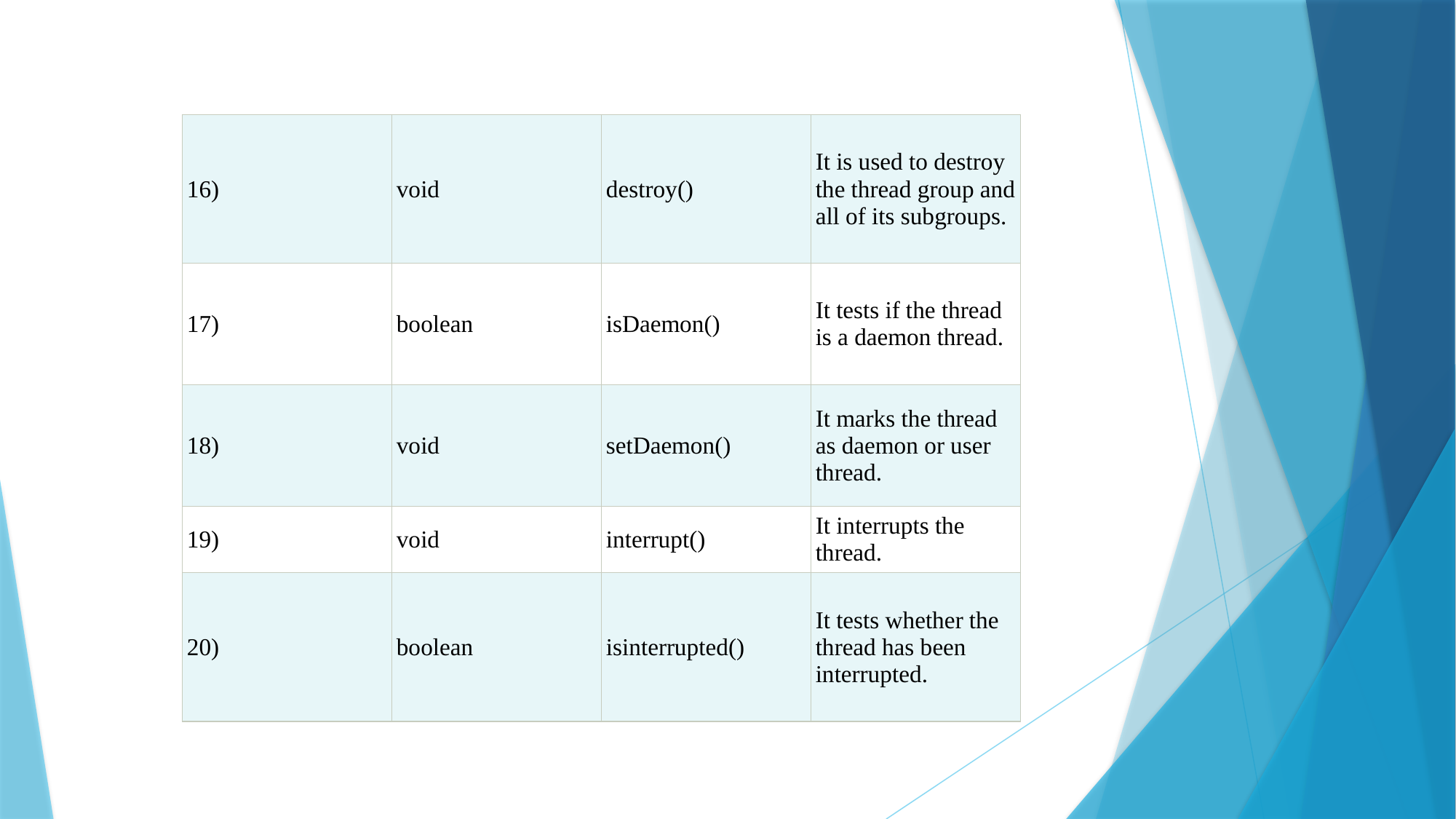

| 16) | void | destroy() | It is used to destroy the thread group and all of its subgroups. |
| --- | --- | --- | --- |
| 17) | boolean | isDaemon() | It tests if the thread is a daemon thread. |
| 18) | void | setDaemon() | It marks the thread as daemon or user thread. |
| 19) | void | interrupt() | It interrupts the thread. |
| 20) | boolean | isinterrupted() | It tests whether the thread has been interrupted. |